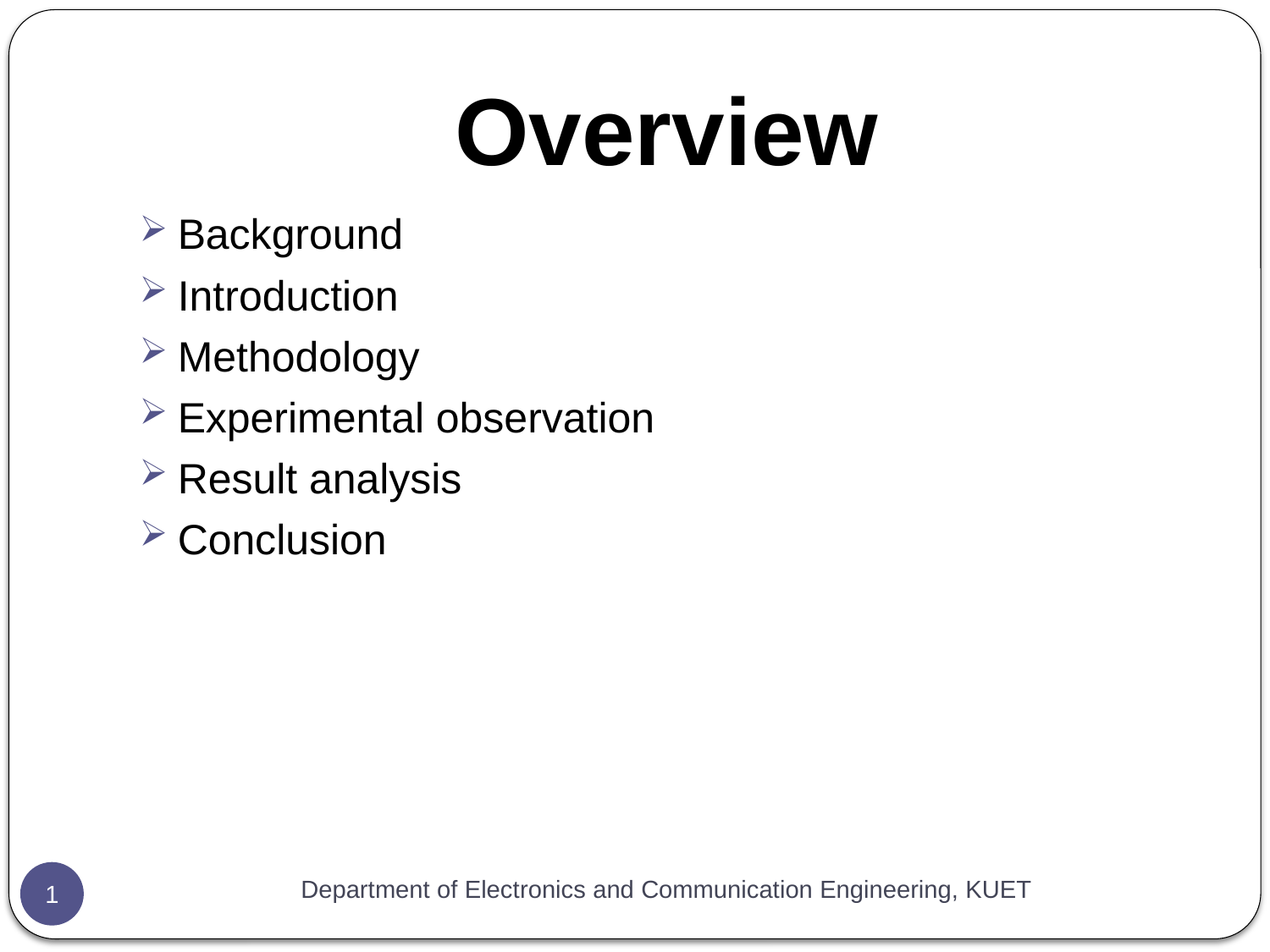

# Overview
Background
Introduction
Methodology
Experimental observation
Result analysis
Conclusion

Department of Electronics and Communication Engineering, KUET
1